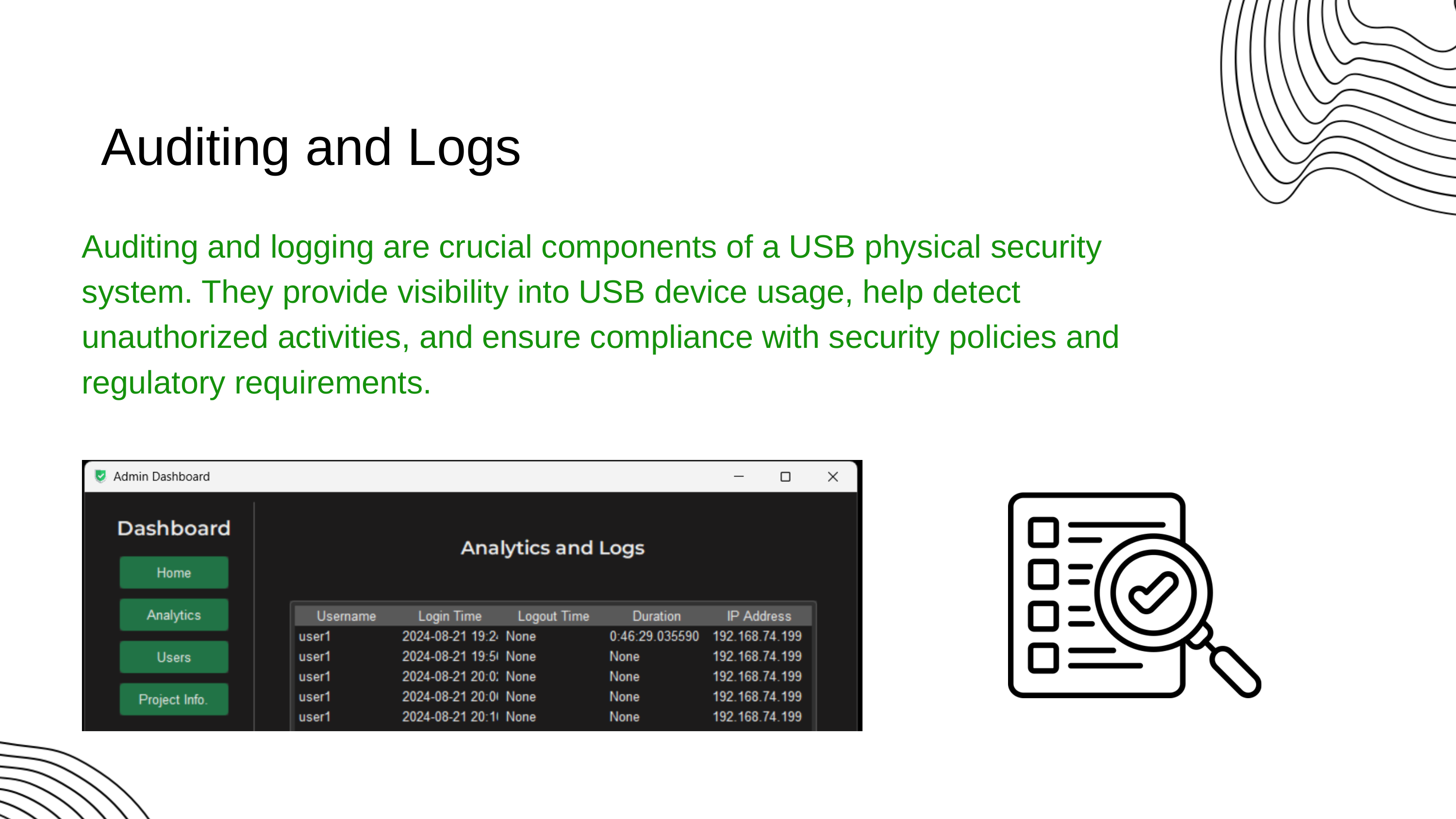

Auditing and Logs
Auditing and logging are crucial components of a USB physical security system. They provide visibility into USB device usage, help detect unauthorized activities, and ensure compliance with security policies and regulatory requirements.